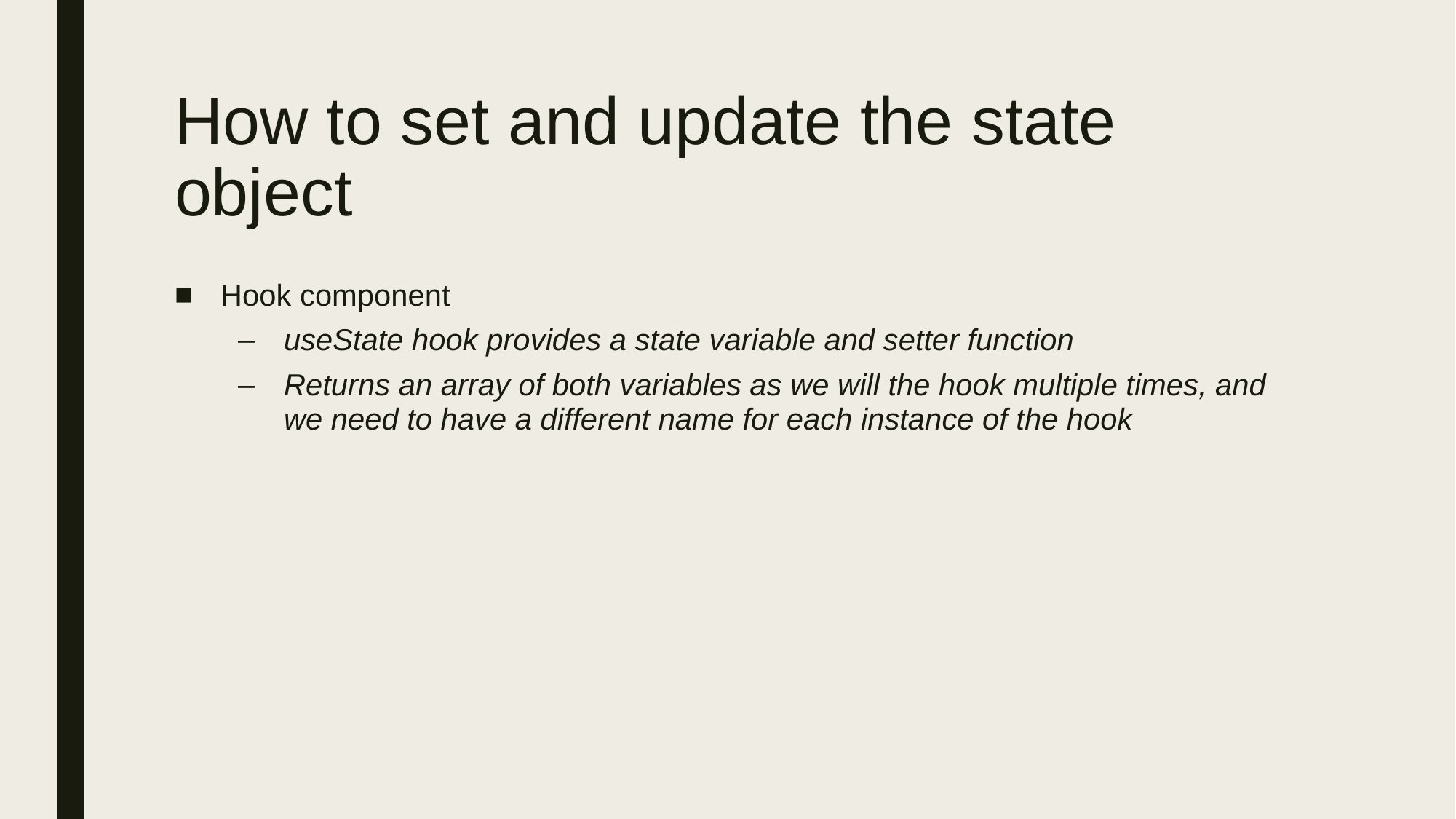

# How to set and update the state object
Hook component
useState hook provides a state variable and setter function
Returns an array of both variables as we will the hook multiple times, and we need to have a different name for each instance of the hook